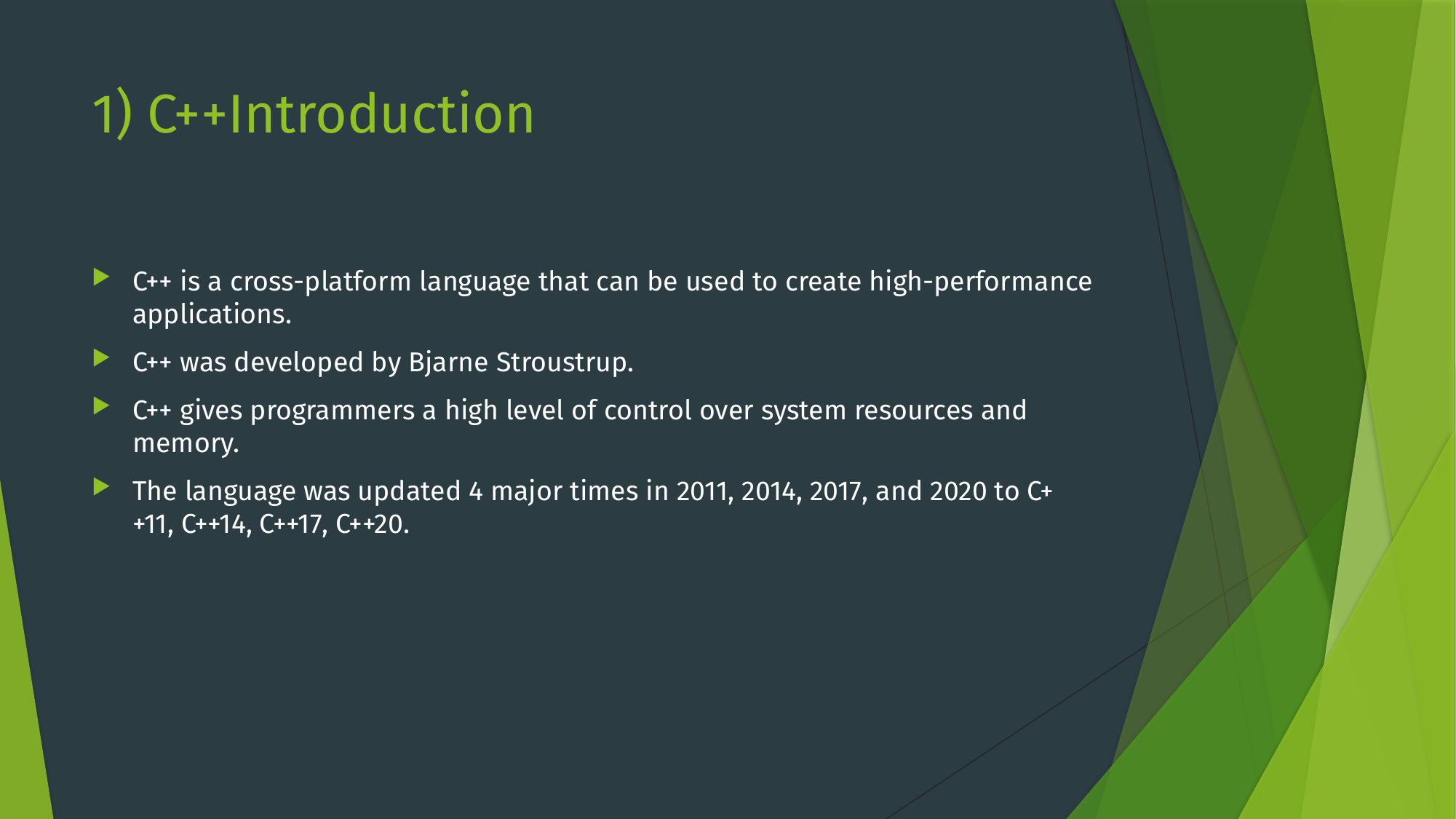

# 1) C++Introduction
C++ is a cross-platform language that can be used to create high-performance applications.
C++ was developed by Bjarne Stroustrup.
C++ gives programmers a high level of control over system resources and memory.
The language was updated 4 major times in 2011, 2014, 2017, and 2020 to C++11, C++14, C++17, C++20.